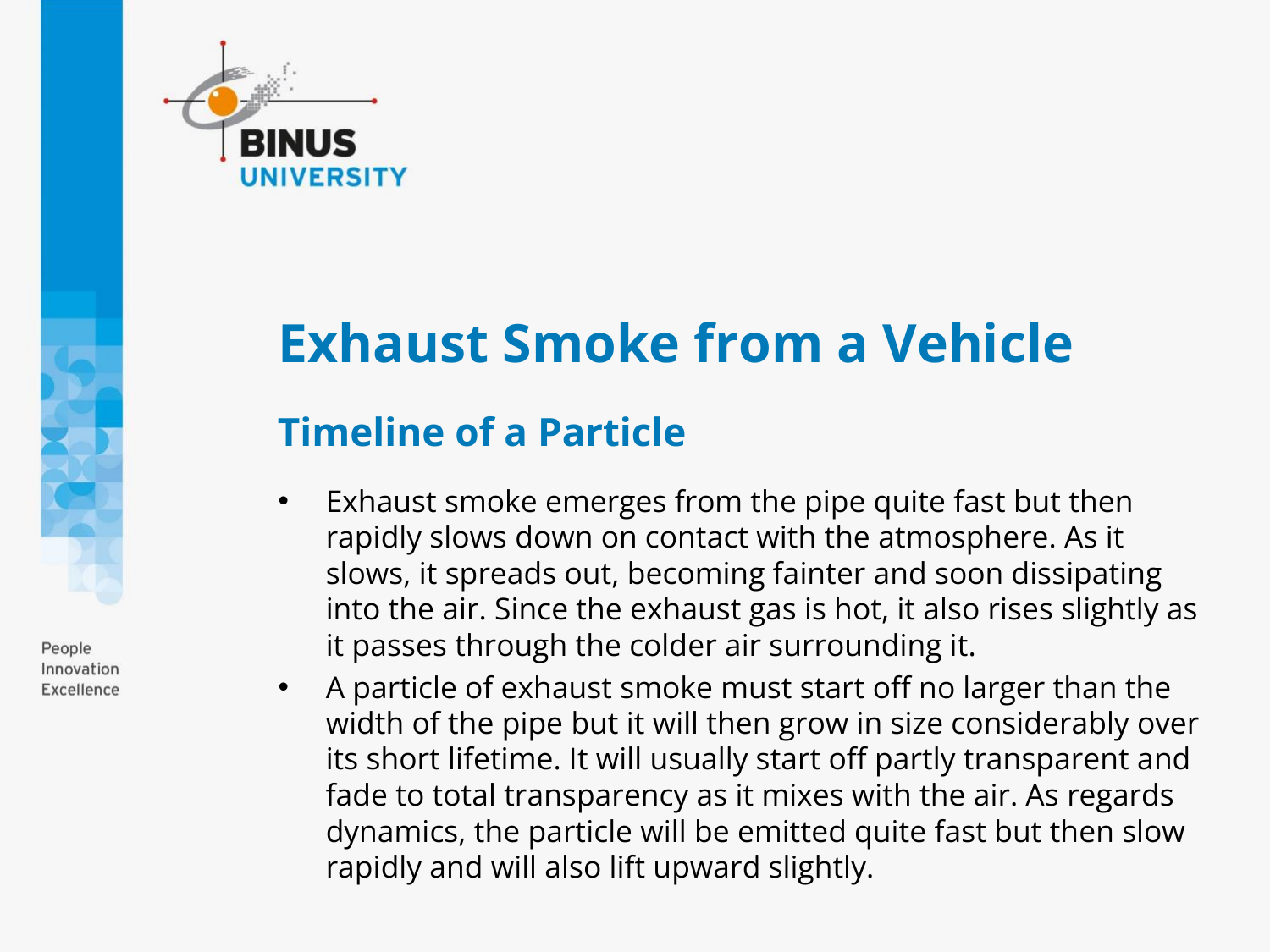

# Exhaust Smoke from a Vehicle
Timeline of a Particle
Exhaust smoke emerges from the pipe quite fast but then rapidly slows down on contact with the atmosphere. As it slows, it spreads out, becoming fainter and soon dissipating into the air. Since the exhaust gas is hot, it also rises slightly as it passes through the colder air surrounding it.
A particle of exhaust smoke must start off no larger than the width of the pipe but it will then grow in size considerably over its short lifetime. It will usually start off partly transparent and fade to total transparency as it mixes with the air. As regards dynamics, the particle will be emitted quite fast but then slow rapidly and will also lift upward slightly.